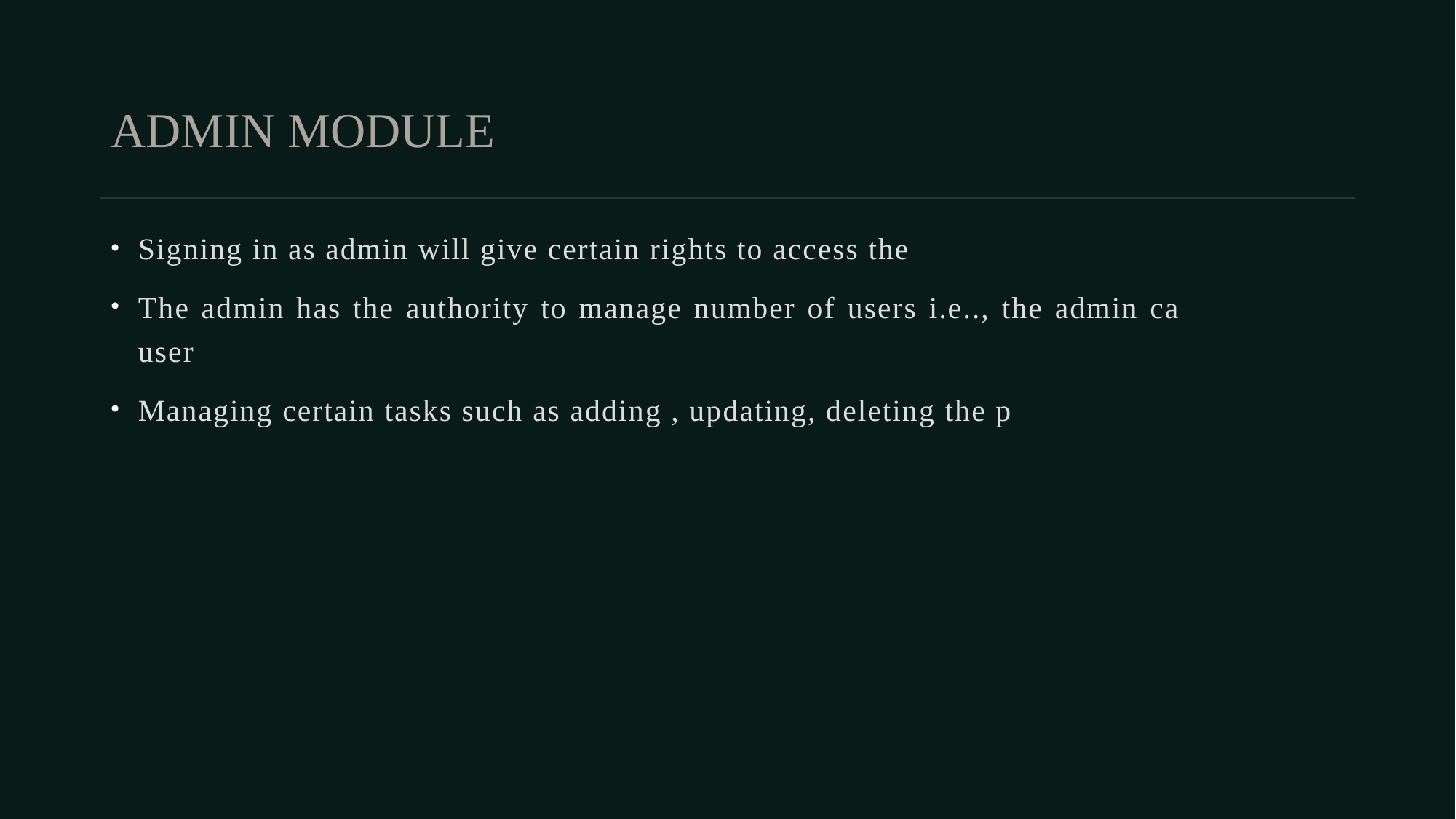

# ADMIN MODULE
Signing in as admin will give certain rights to access the portal.
The admin has the authority to manage number of users i.e.., the admin can delete the user.
Managing certain tasks such as adding , updating, deleting the products.